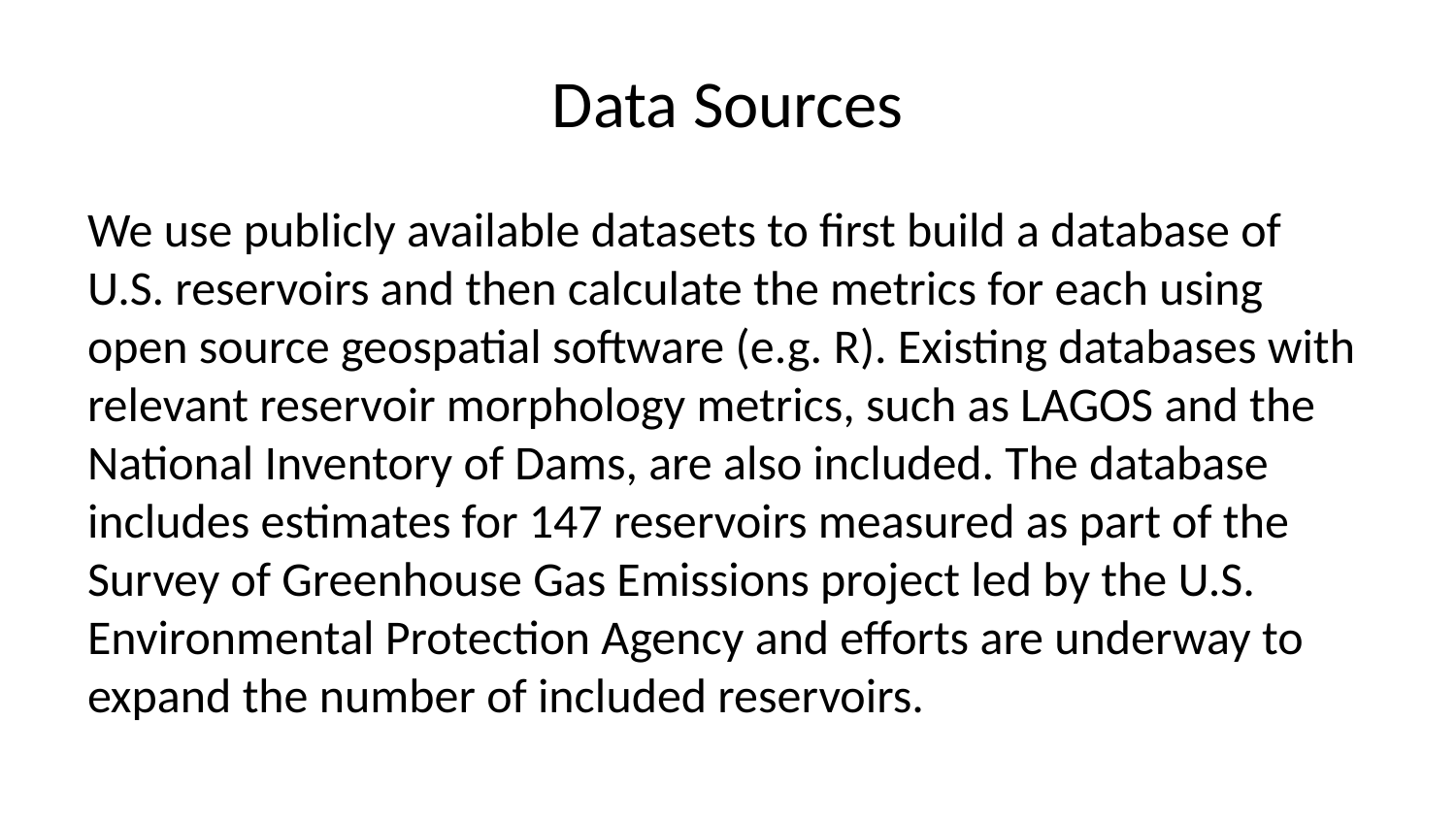

# Data Sources
We use publicly available datasets to first build a database of U.S. reservoirs and then calculate the metrics for each using open source geospatial software (e.g. R). Existing databases with relevant reservoir morphology metrics, such as LAGOS and the National Inventory of Dams, are also included. The database includes estimates for 147 reservoirs measured as part of the Survey of Greenhouse Gas Emissions project led by the U.S. Environmental Protection Agency and efforts are underway to expand the number of included reservoirs.